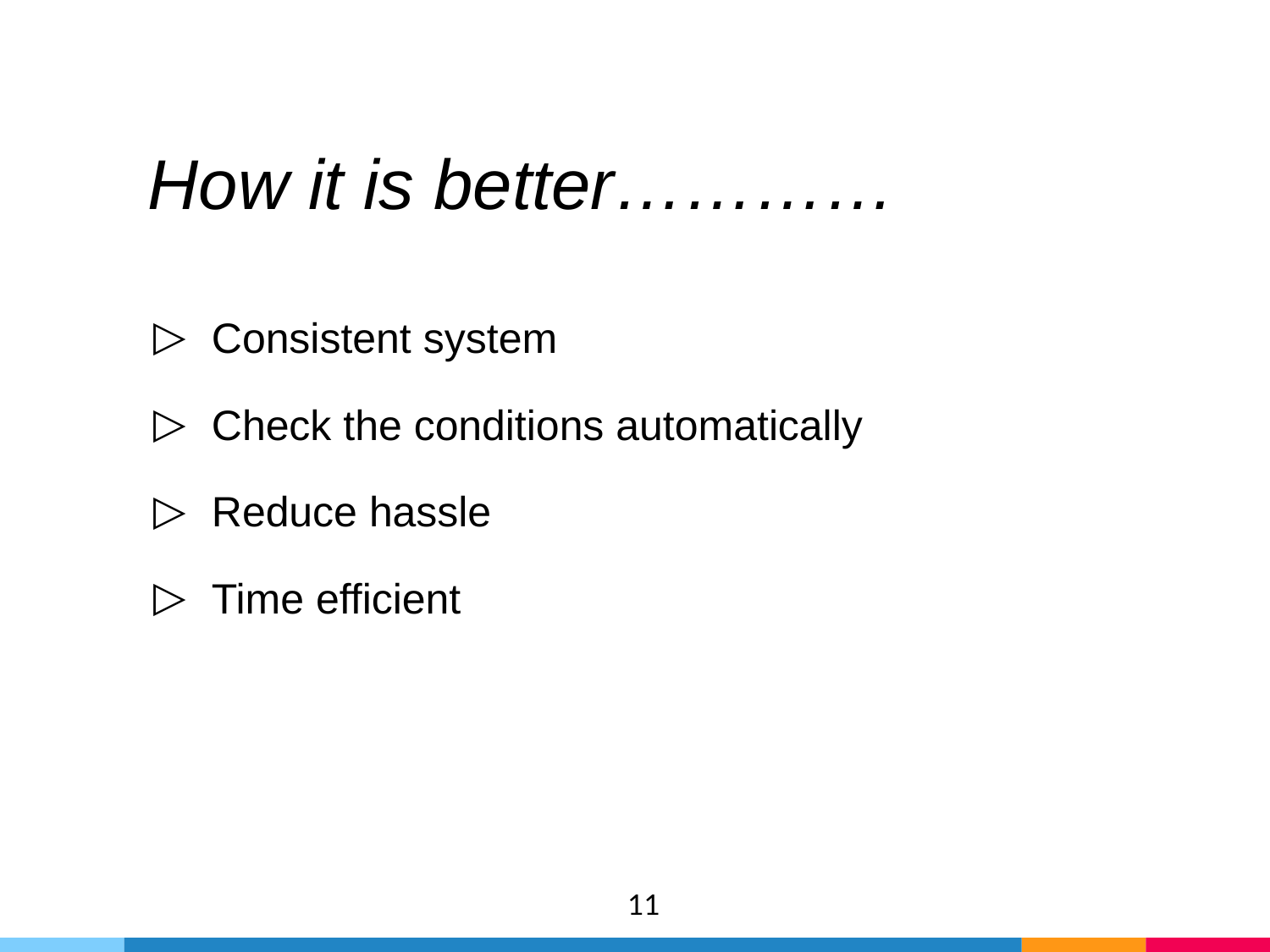

# How it is better…………
Consistent system
Check the conditions automatically
Reduce hassle
Time efficient

11